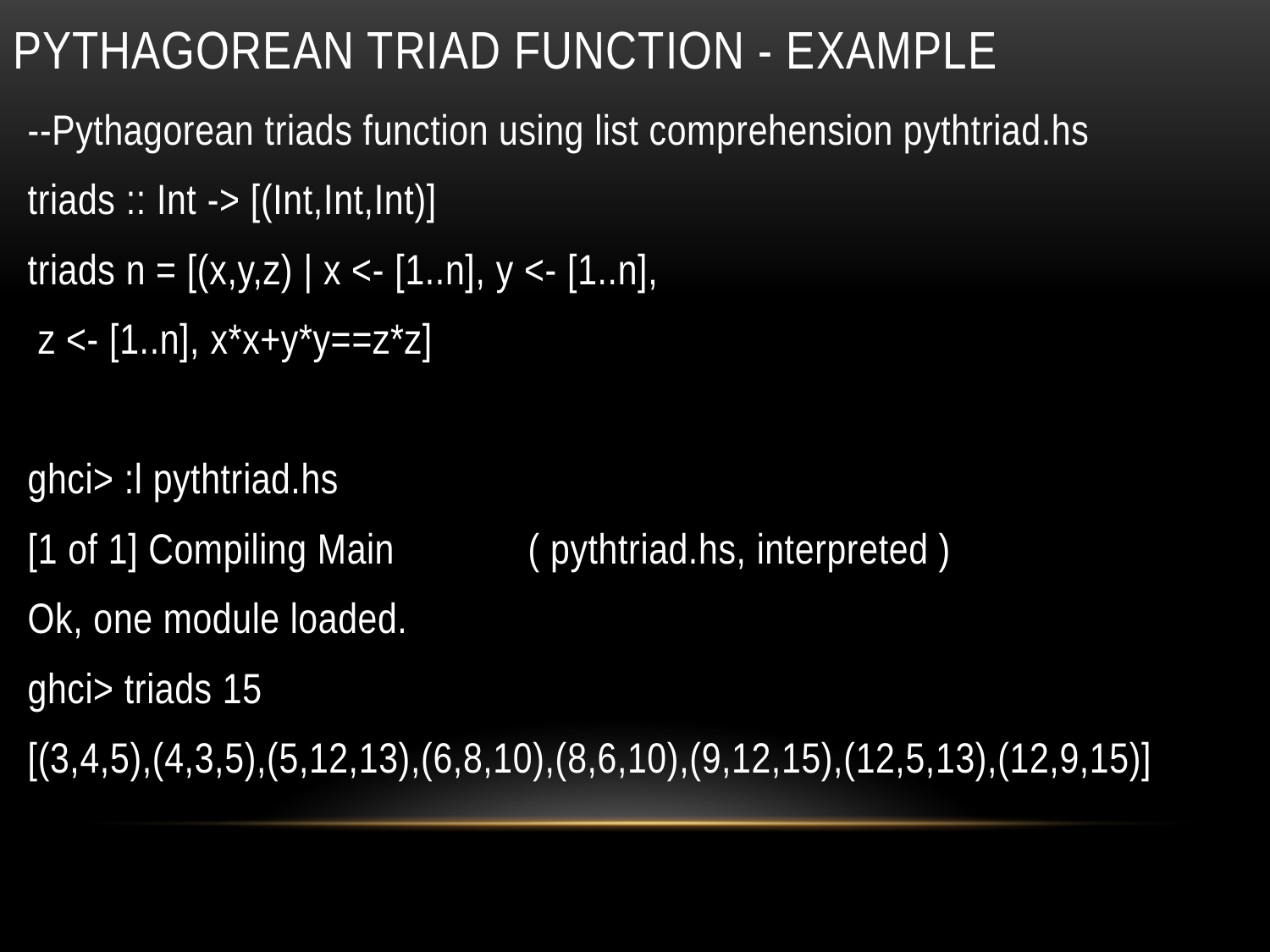

# Pythagorean triad function - example
--Pythagorean triads function using list comprehension pythtriad.hs
triads :: Int -> [(Int,Int,Int)]
triads n = [(x,y,z) | x <- [1..n], y <- [1..n],
 z <- [1..n], x*x+y*y==z*z]

ghci> :l pythtriad.hs
[1 of 1] Compiling Main             ( pythtriad.hs, interpreted )
Ok, one module loaded.
ghci> triads 15
[(3,4,5),(4,3,5),(5,12,13),(6,8,10),(8,6,10),(9,12,15),(12,5,13),(12,9,15)]